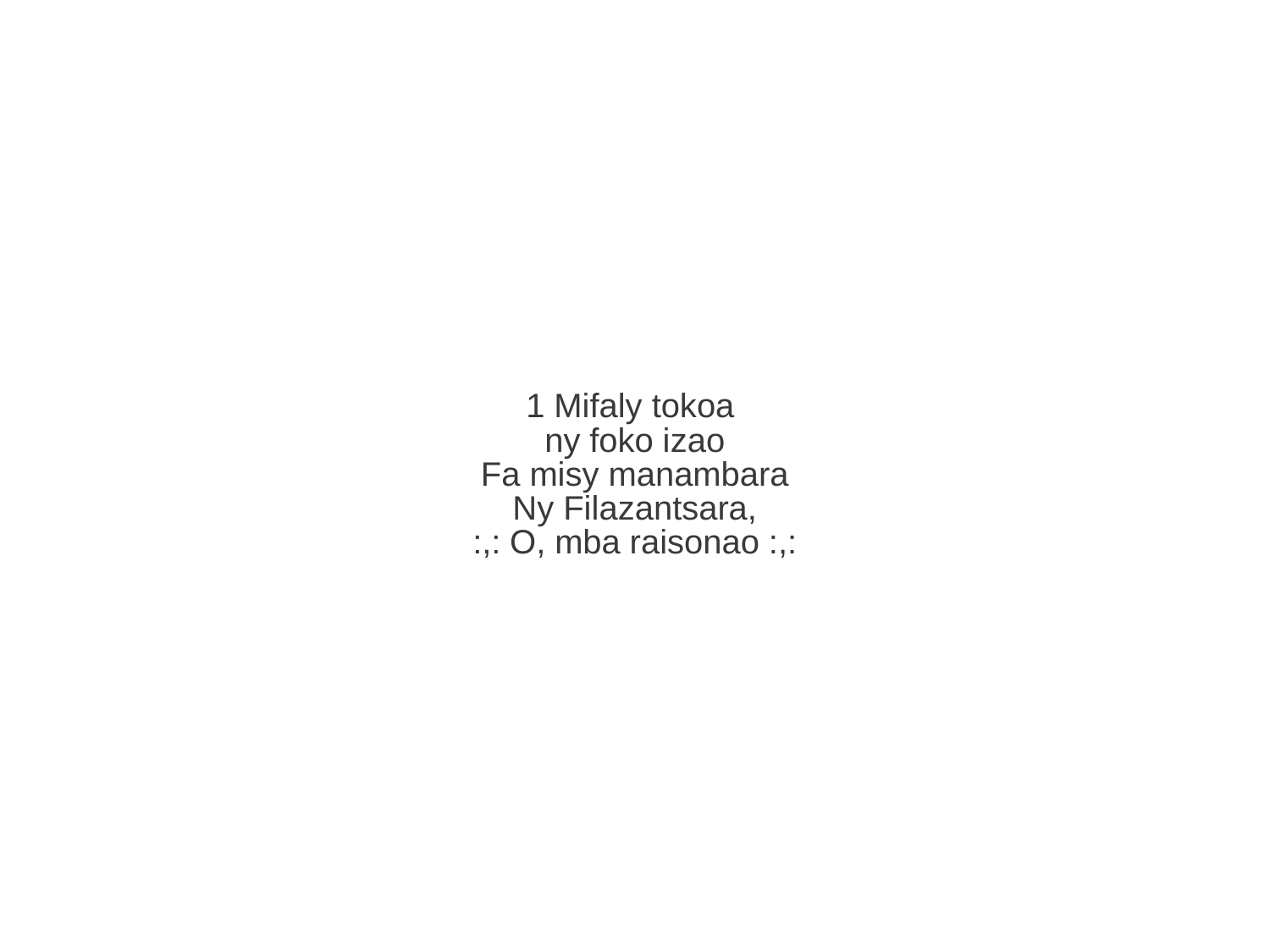

1 Mifaly tokoa
ny foko izao
Fa misy manambara
Ny Filazantsara,
:,: O, mba raisonao :,: